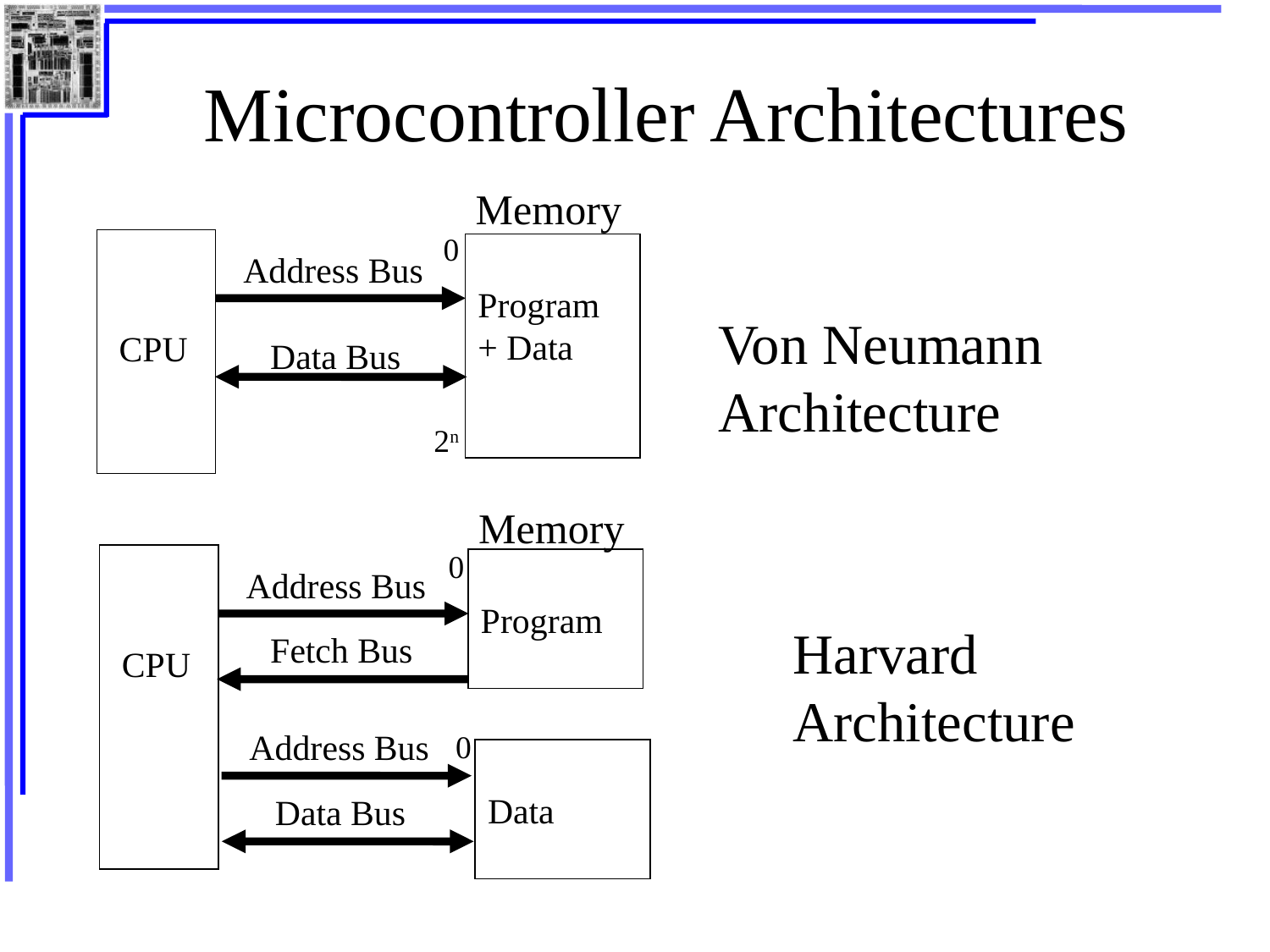

# Microcontroller Architectures
Memory
0

Program + Data

Address Bus

Von Neumann
Architecture
CPU
Data Bus

2n
Memory
0

Program

Address Bus
Harvard
Architecture

Fetch Bus
CPU

Address Bus
0

Data

Data Bus